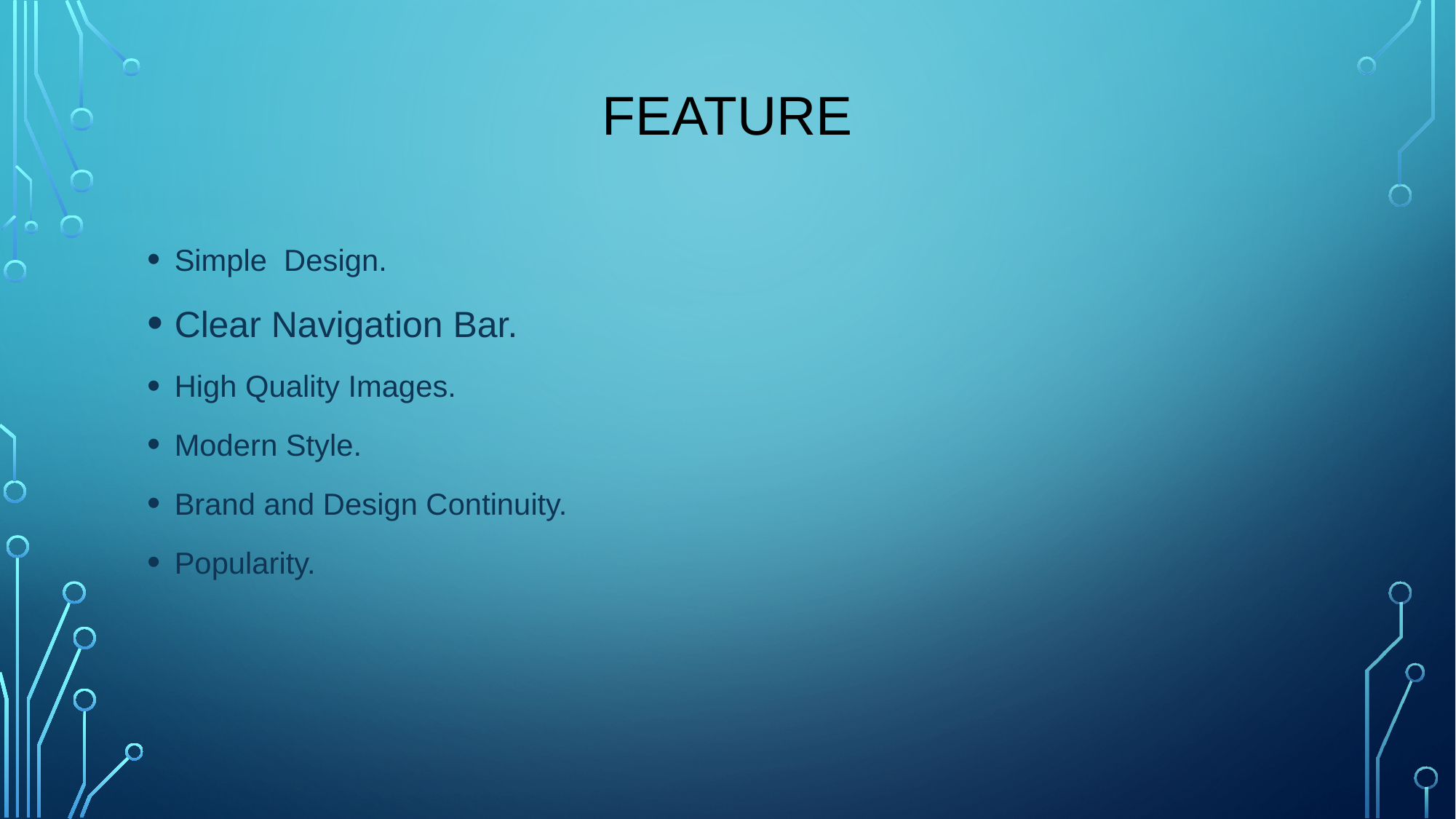

# FEATURE

Simple  Design.
Clear Navigation Bar.
High Quality Images.
Modern Style.
Brand and Design Continuity.
Popularity.